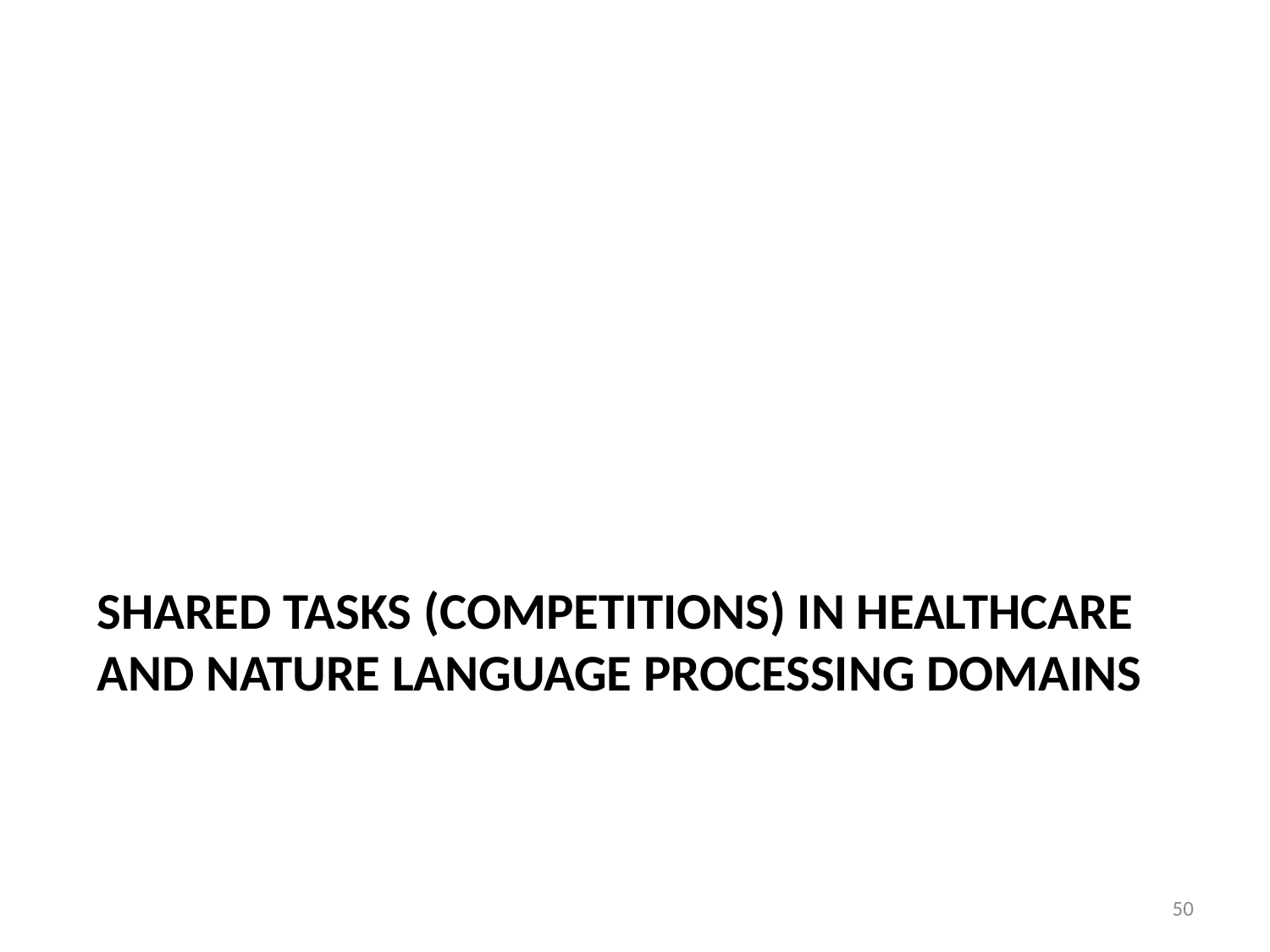

# Shared Tasks (Competitions) in Healthcare and Nature Language Processing Domains
50